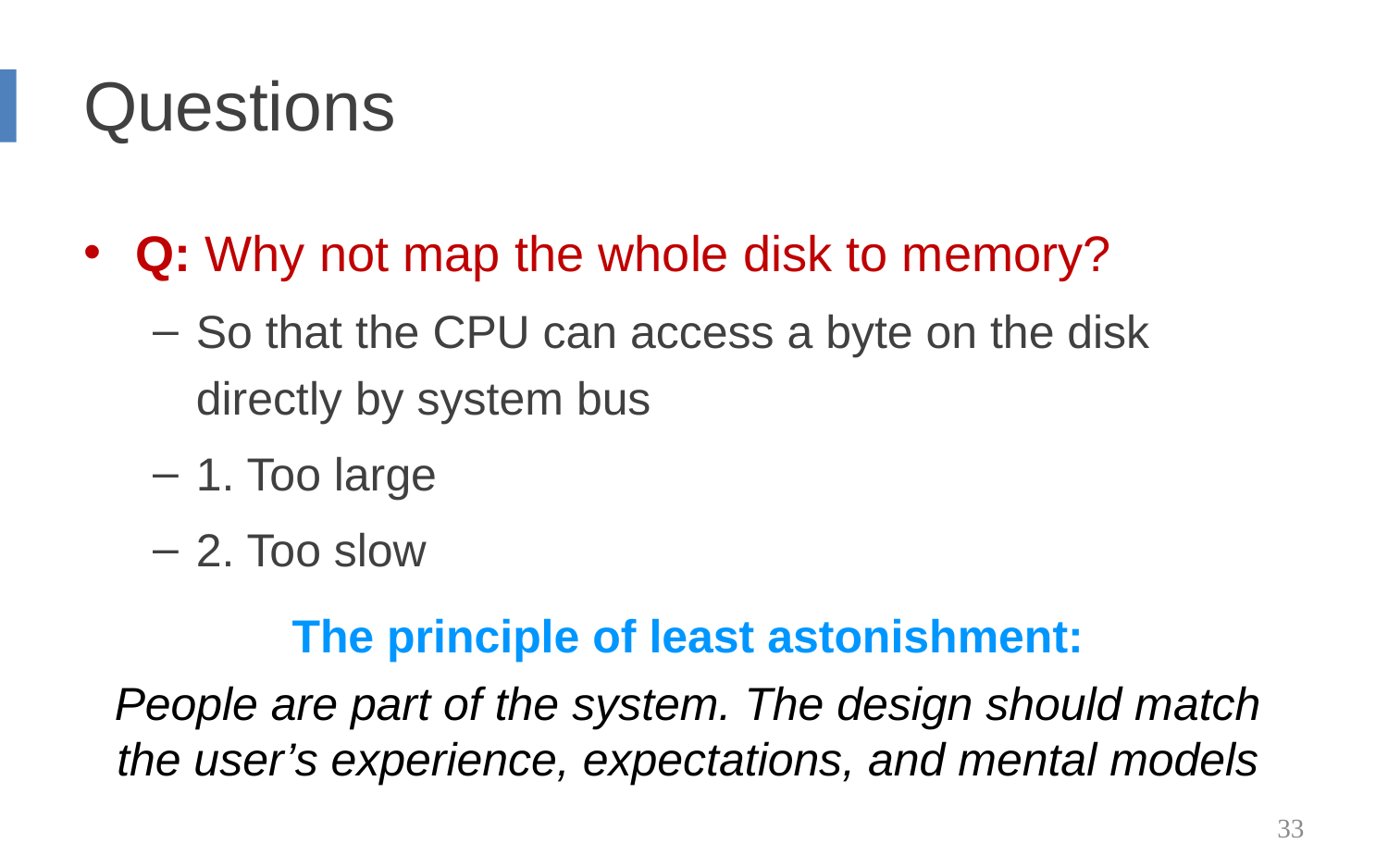

# Questions
Q: Why not map the whole disk to memory?
So that the CPU can access a byte on the disk directly by system bus
1. Too large
2. Too slow
The principle of least astonishment:
People are part of the system. The design should match the user’s experience, expectations, and mental models
33